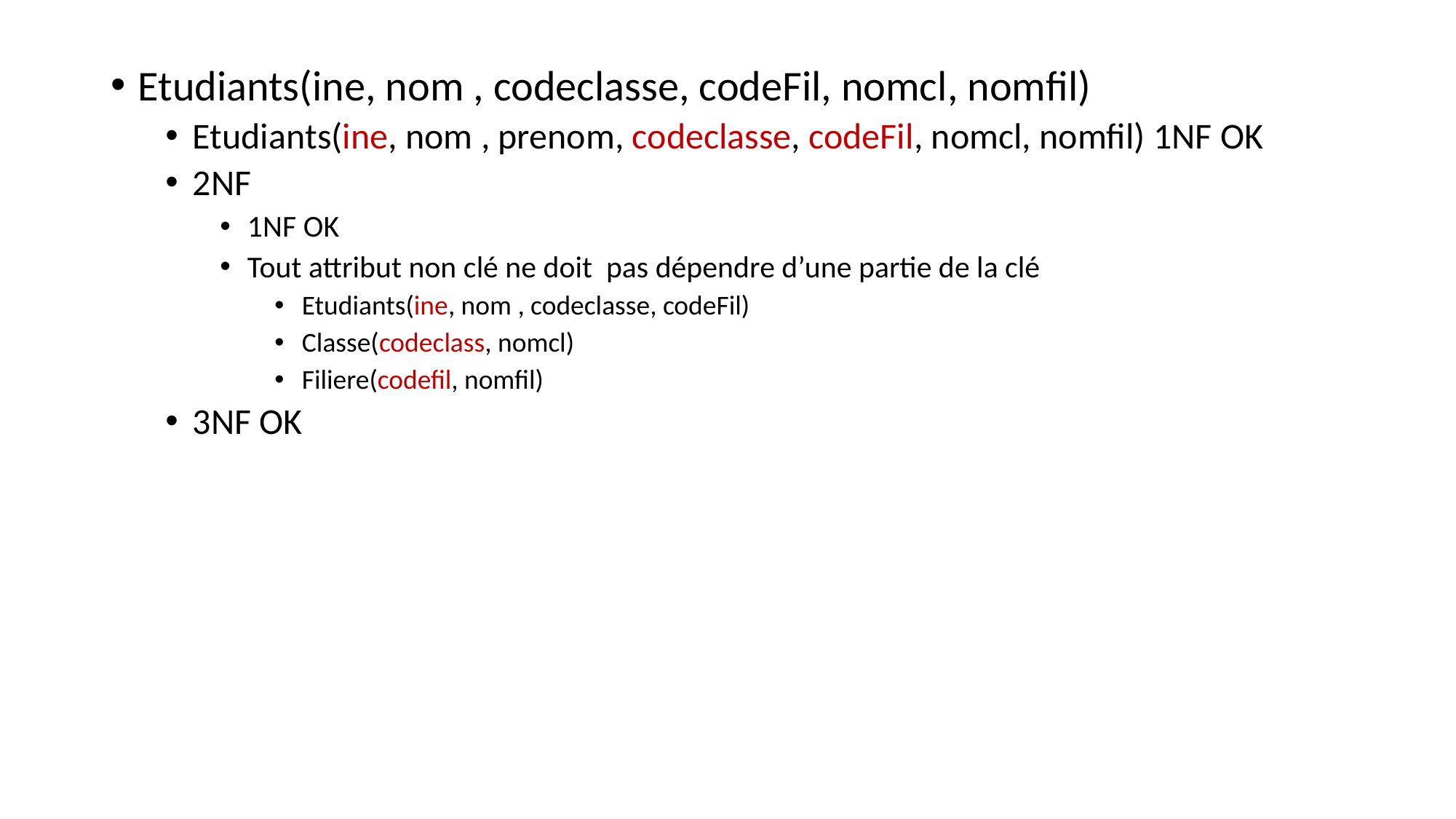

Etudiants(ine, nom , codeclasse, codeFil, nomcl, nomfil)
Etudiants(ine, nom , prenom, codeclasse, codeFil, nomcl, nomfil) 1NF OK
2NF
1NF OK
Tout attribut non clé ne doit  pas dépendre d’une partie de la clé
Etudiants(ine, nom , codeclasse, codeFil)
Classe(codeclass, nomcl)
Filiere(codefil, nomfil)
3NF OK